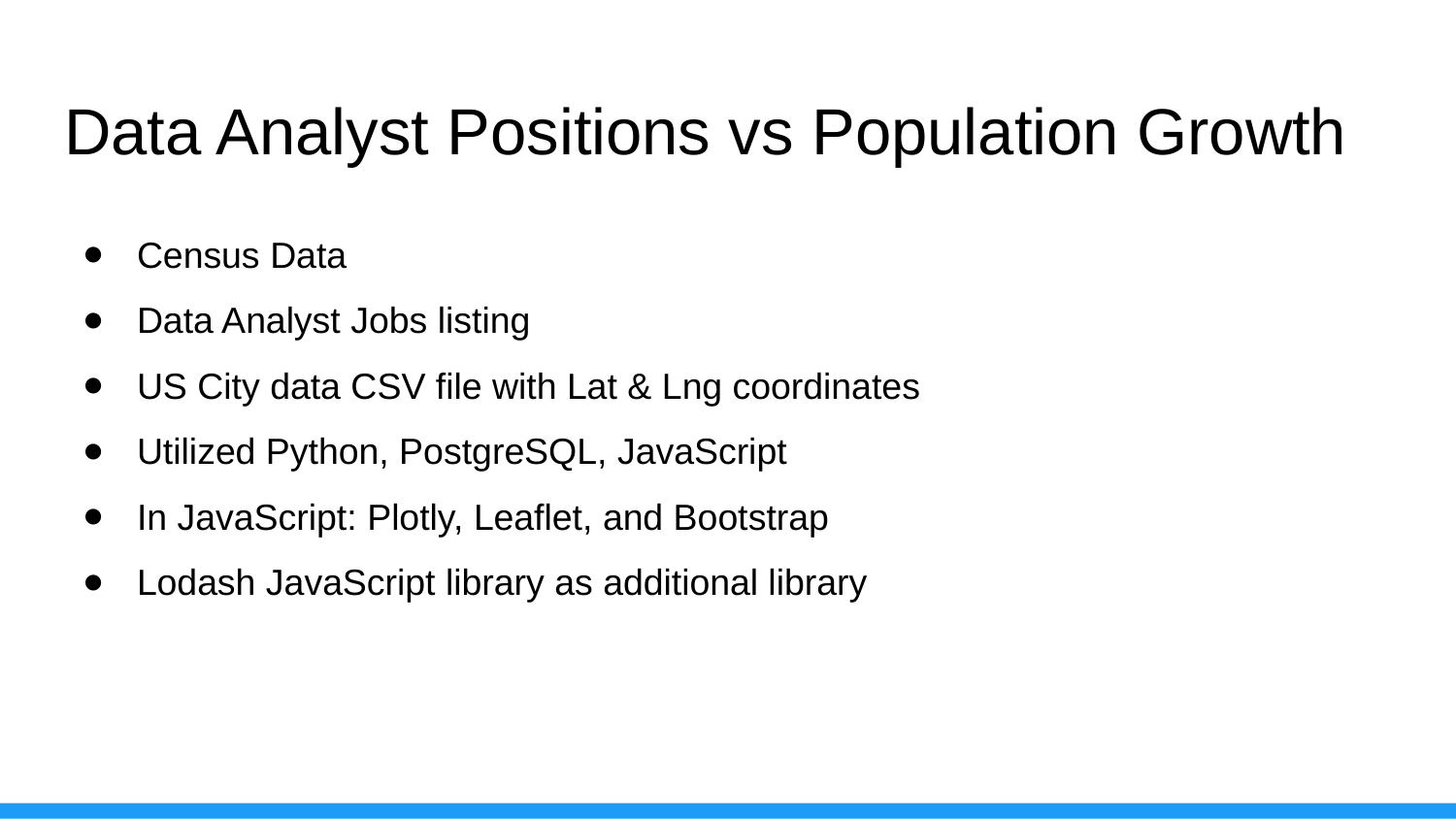

# Data Analyst Positions vs Population Growth
Census Data
Data Analyst Jobs listing
US City data CSV file with Lat & Lng coordinates
Utilized Python, PostgreSQL, JavaScript
In JavaScript: Plotly, Leaflet, and Bootstrap
Lodash JavaScript library as additional library